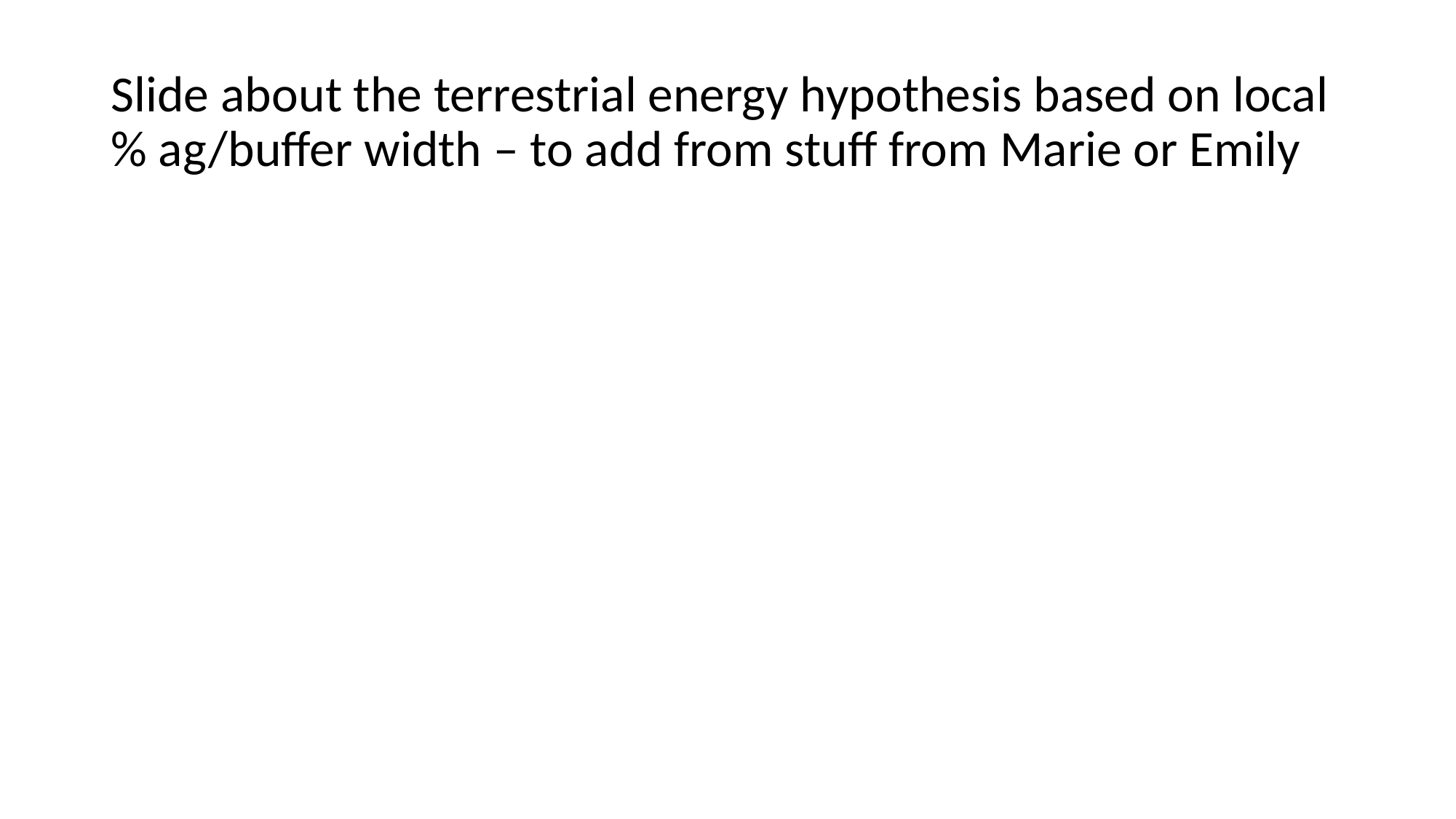

# Slide about the terrestrial energy hypothesis based on local % ag/buffer width – to add from stuff from Marie or Emily